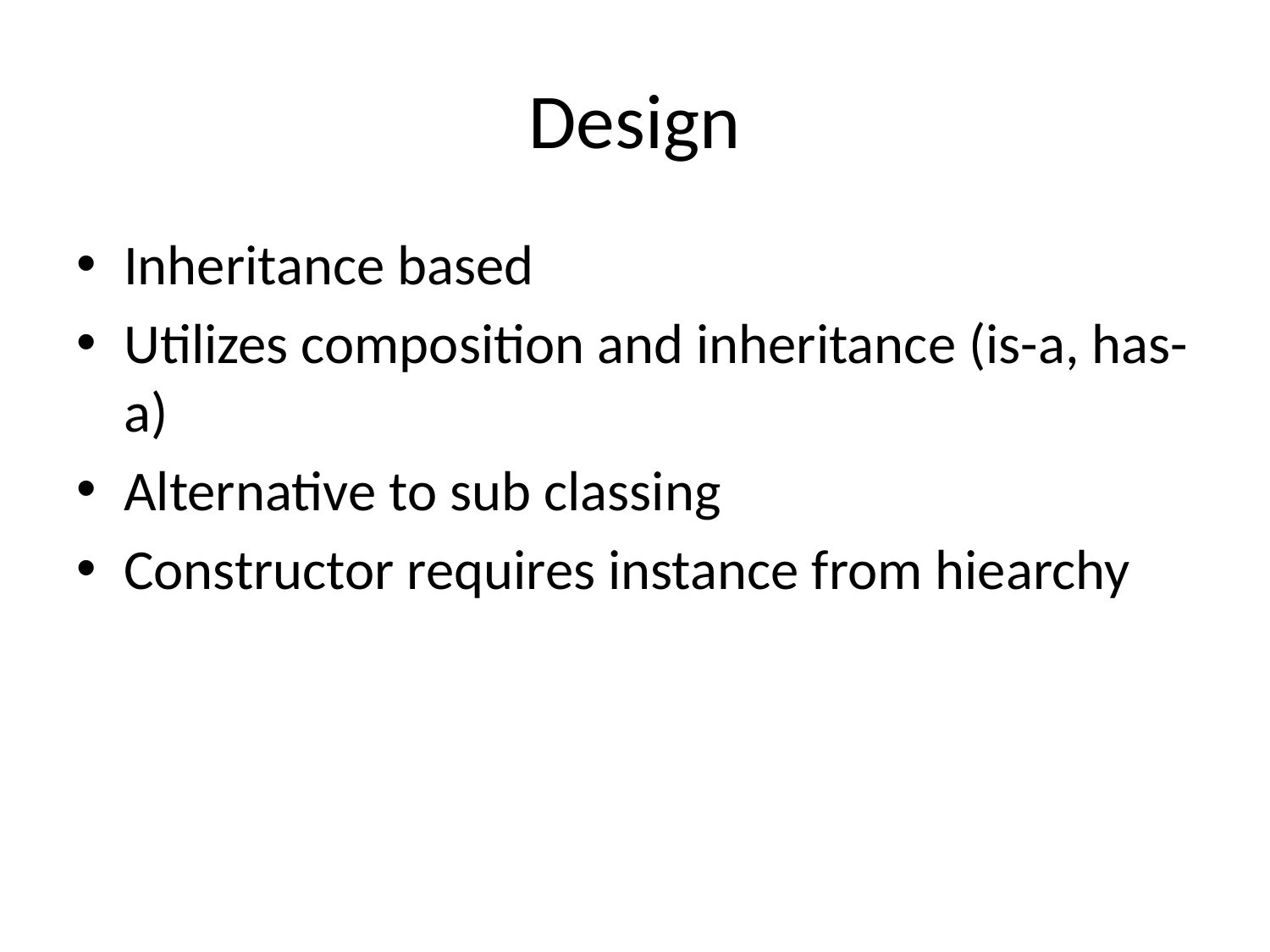

# Design
Inheritance based
Utilizes composition and inheritance (is-a, has-a)
Alternative to sub classing
Constructor requires instance from hiearchy